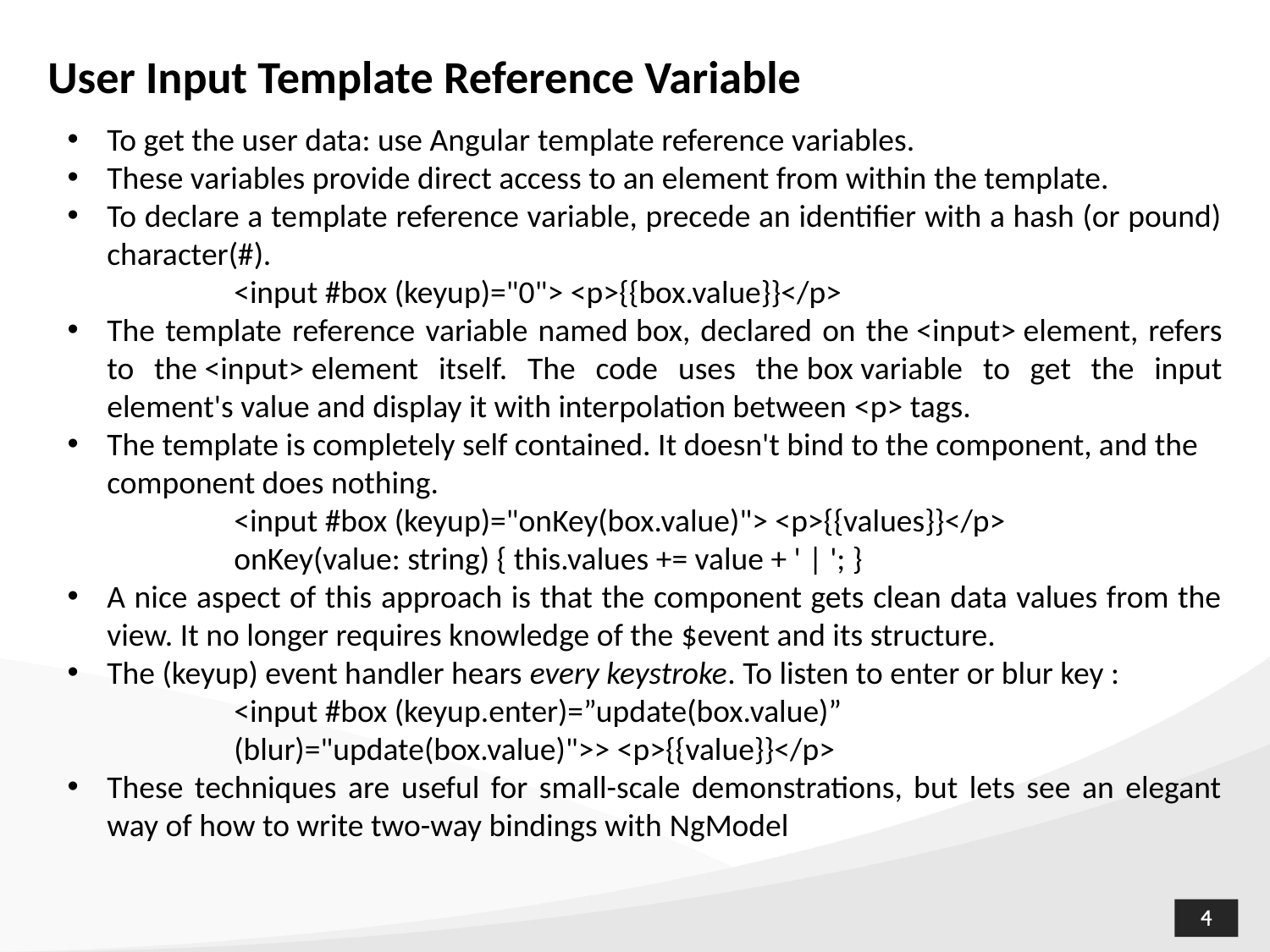

# User Input Template Reference Variable
To get the user data: use Angular template reference variables.
These variables provide direct access to an element from within the template.
To declare a template reference variable, precede an identifier with a hash (or pound) character(#).
	<input #box (keyup)="0"> <p>{{box.value}}</p>
The template reference variable named box, declared on the <input> element, refers to the <input> element itself. The code uses the box variable to get the input element's value and display it with interpolation between <p> tags.
The template is completely self contained. It doesn't bind to the component, and the component does nothing.
	<input #box (keyup)="onKey(box.value)"> <p>{{values}}</p>
	onKey(value: string) { this.values += value + ' | '; }
A nice aspect of this approach is that the component gets clean data values from the view. It no longer requires knowledge of the $event and its structure.
The (keyup) event handler hears every keystroke. To listen to enter or blur key :
	<input #box (keyup.enter)=”update(box.value)”
	(blur)="update(box.value)">> <p>{{value}}</p>
These techniques are useful for small-scale demonstrations, but lets see an elegant way of how to write two-way bindings with NgModel